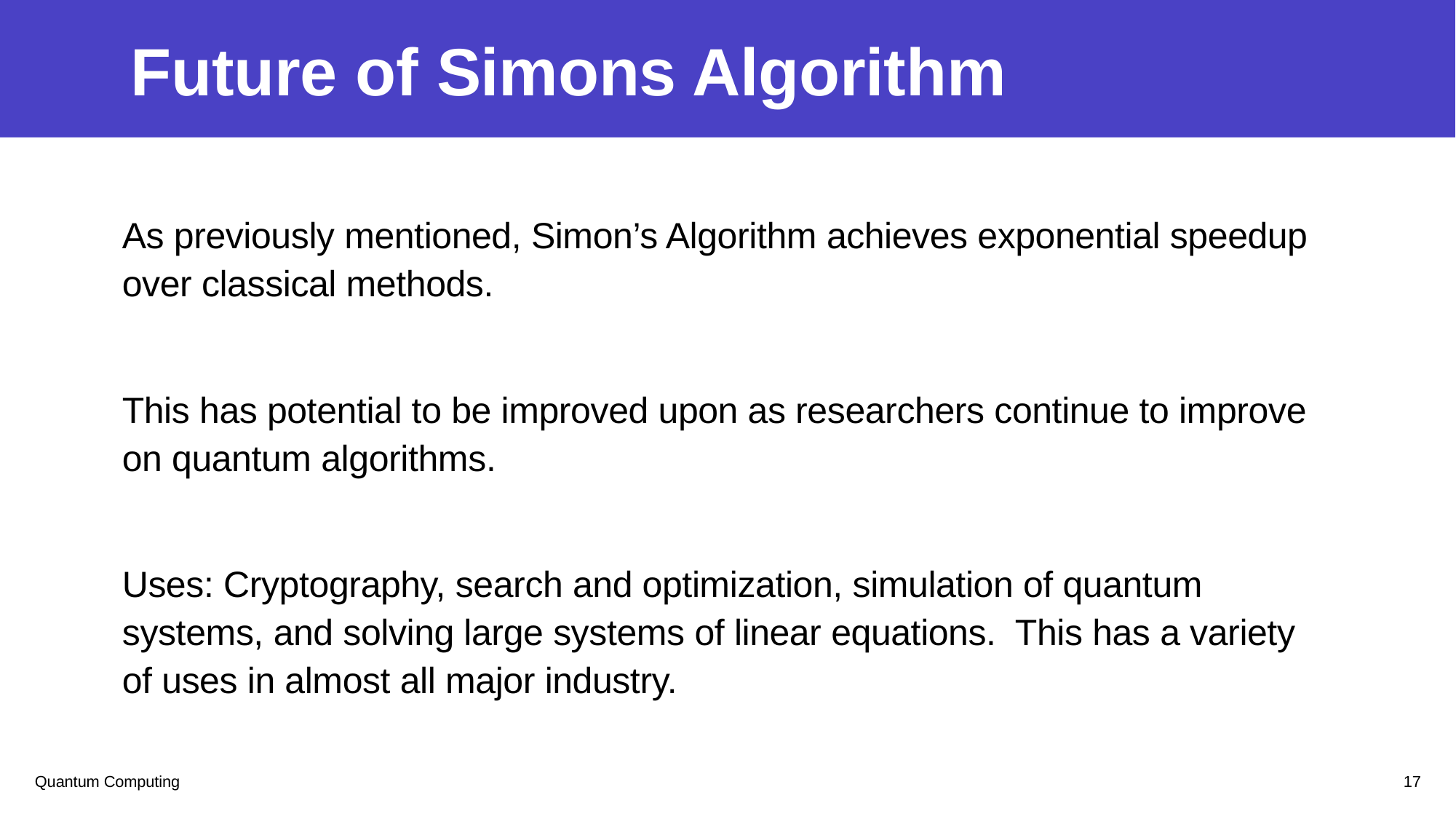

# Future of Simons Algorithm
As previously mentioned, Simon’s Algorithm achieves exponential speedup over classical methods.

This has potential to be improved upon as researchers continue to improve on quantum algorithms.

Uses: Cryptography, search and optimization, simulation of quantum systems, and solving large systems of linear equations.  This has a variety of uses in almost all major industry.
Quantum Computing
17